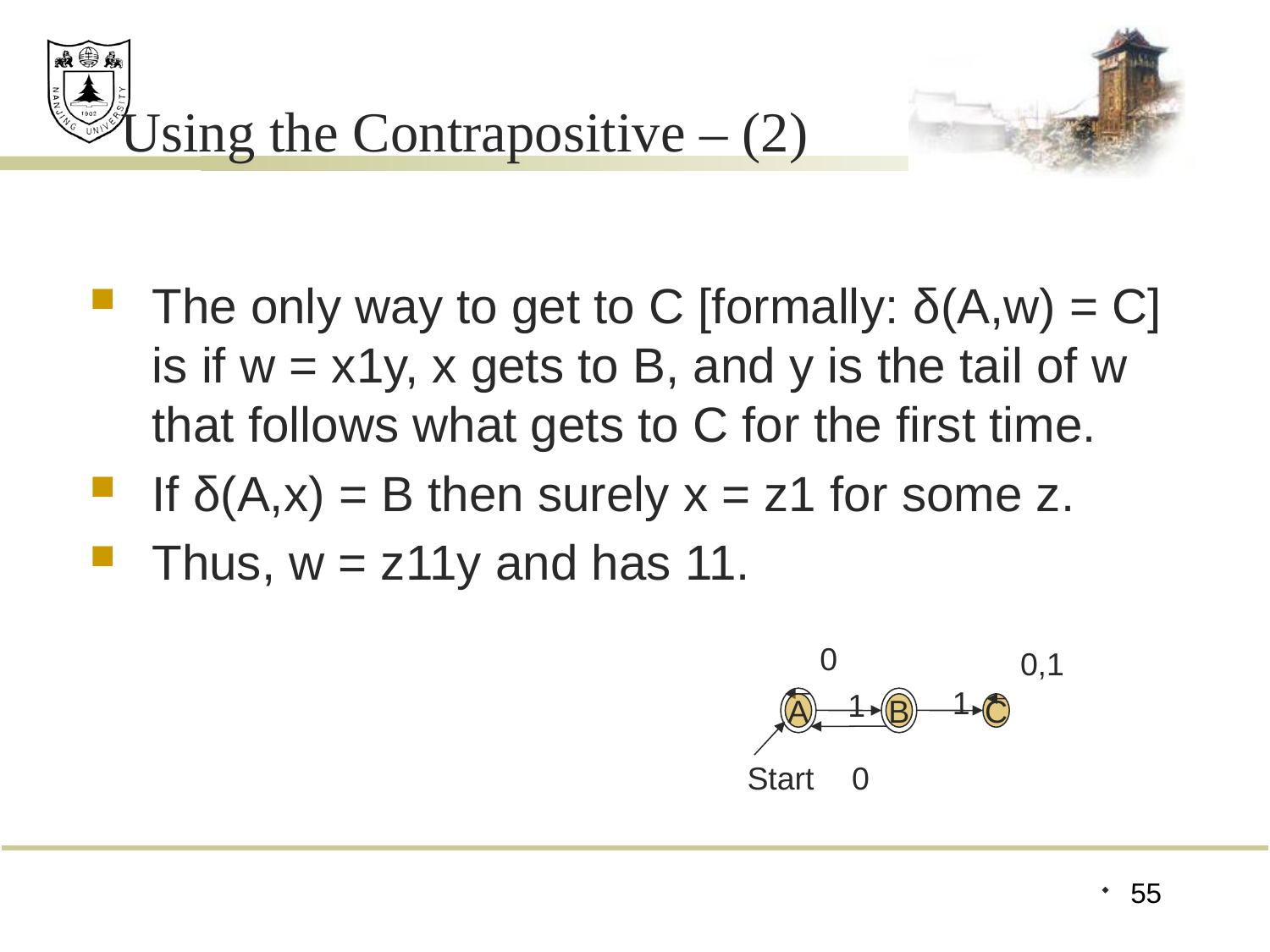

# Using the Contrapositive – (2)
The only way to get to C [formally: δ(A,w) = C] is if w = x1y, x gets to B, and y is the tail of w that follows what gets to C for the first time.
If δ(A,x) = B then surely x = z1 for some z.
Thus, w = z11y and has 11.
0
0,1
1

A
B
C

1
0
Start
55